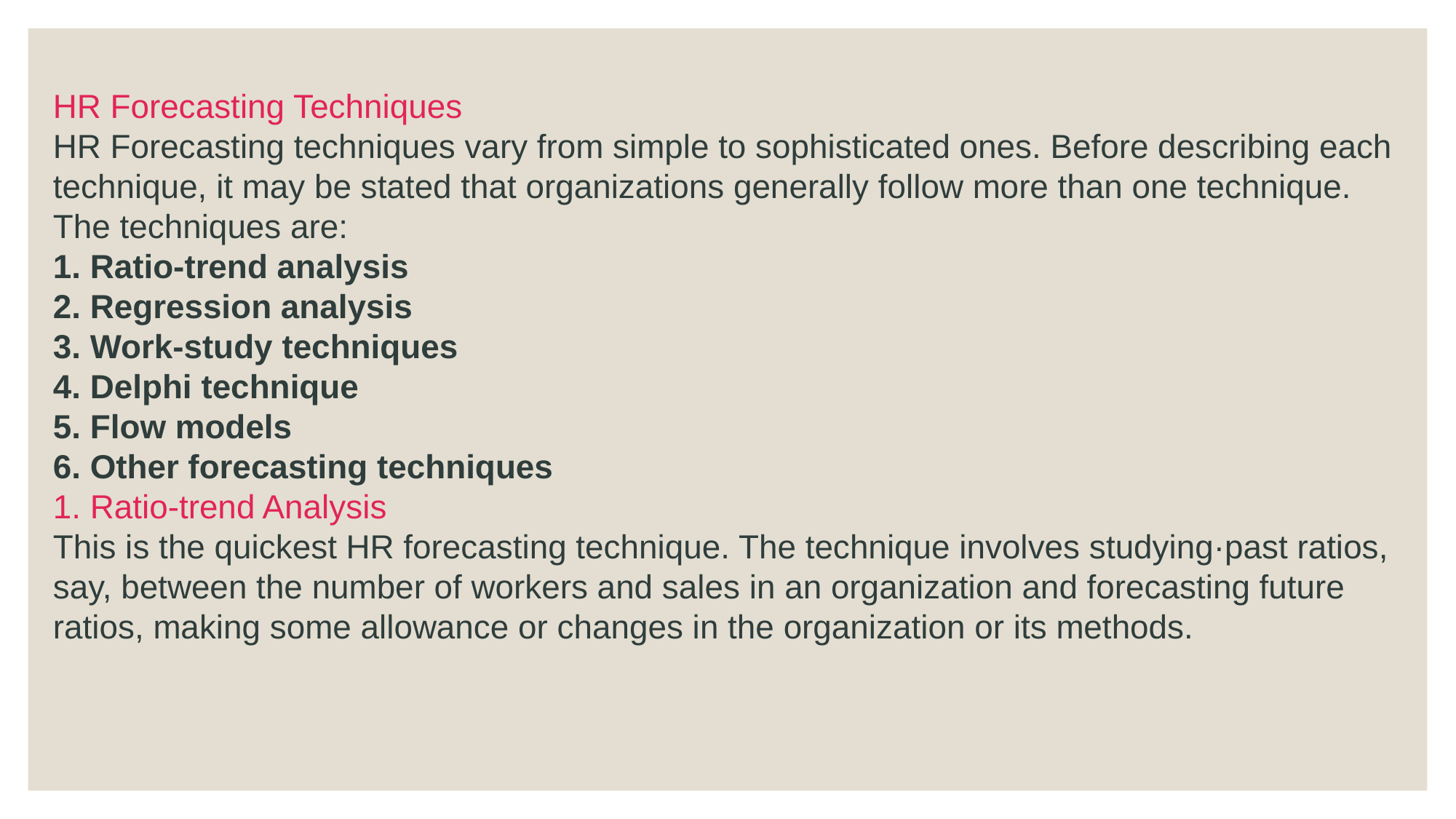

HR Forecasting Techniques
HR Forecasting techniques vary from simple to sophisticated ones. Before describing each technique, it may be stated that organizations generally follow more than one technique. The techniques are:
1. Ratio-trend analysis
2. Regression analysis
3. Work-study techniques
4. Delphi technique
5. Flow models
6. Other forecasting techniques
1. Ratio-trend Analysis
This is the quickest HR forecasting technique. The technique involves studying·past ratios, say, between the number of workers and sales in an organization and forecasting future ratios, making some allowance or changes in the organization or its methods.